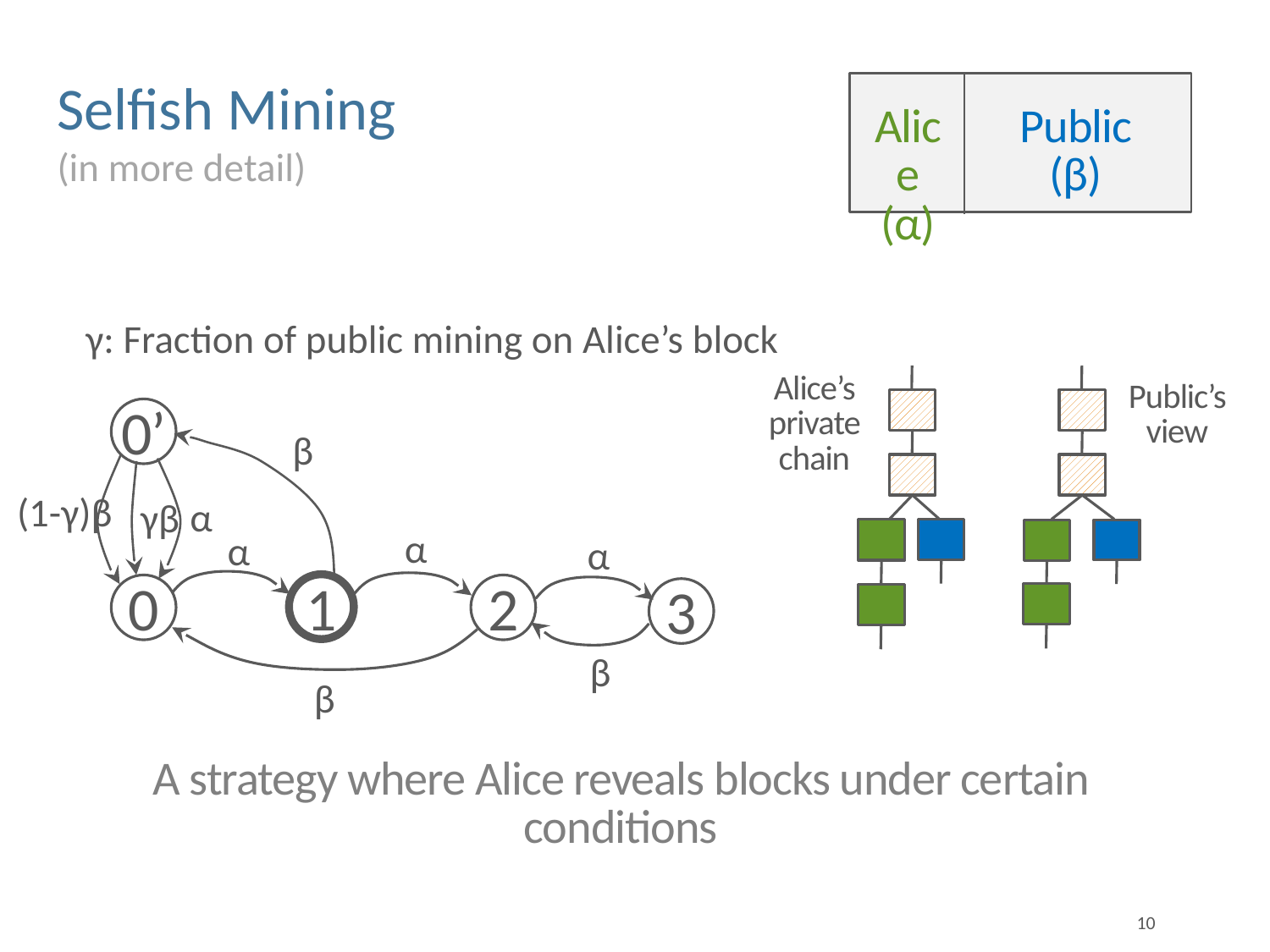

Selfish Mining
(in more detail)

Public
(β)
Alice
(α)
γ: Fraction of public mining on Alice’s block

Alice’s private chain
Public’s view
0’

β

(1-γ)β

α
γβ
α

2

α

1

α

3

0

β

β
A strategy where Alice reveals blocks under certain conditions
10